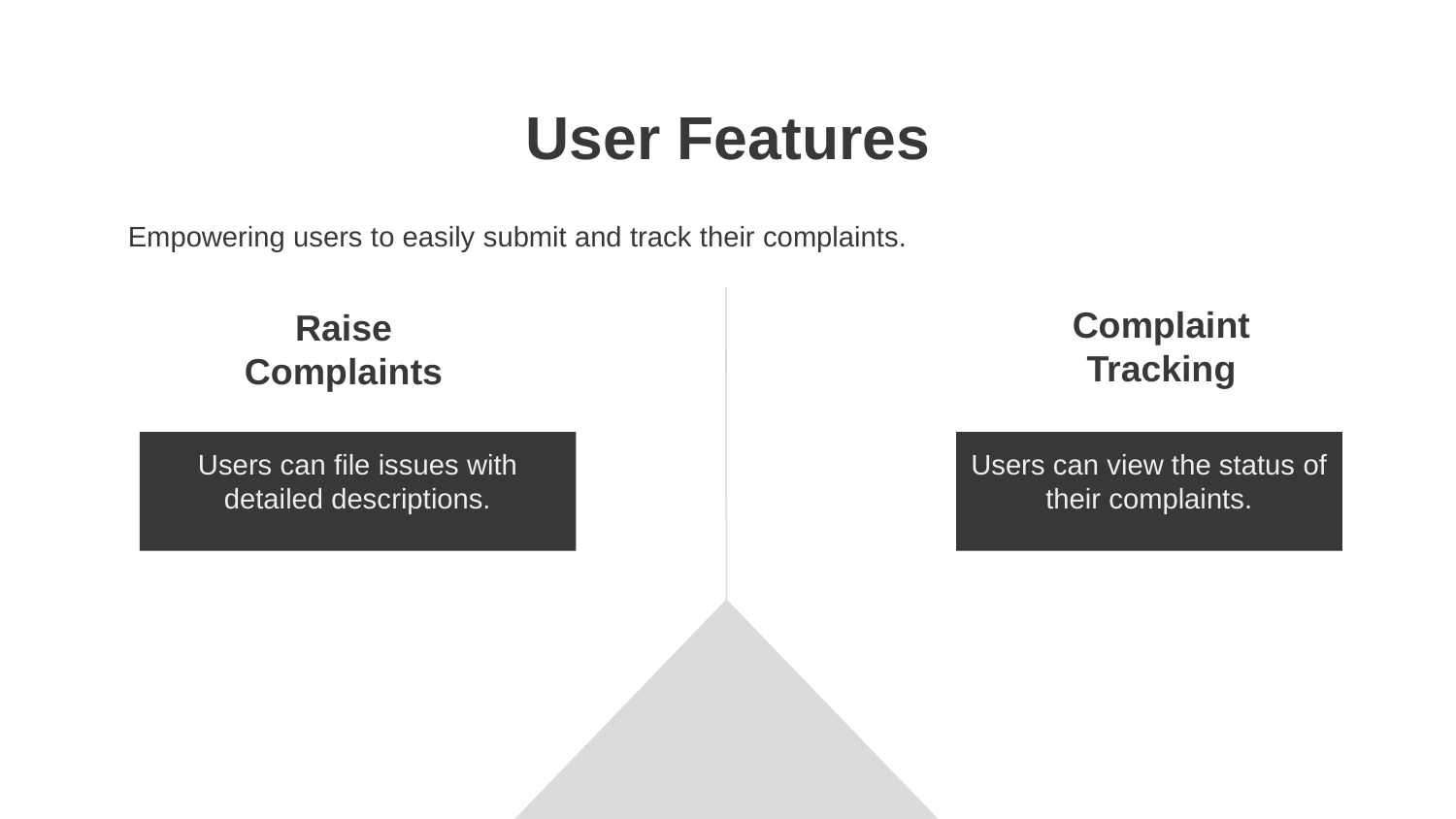

User Features

Empowering users to easily submit and track their complaints.

# Raise Complaints

Complaint Tracking

Users can file issues with detailed descriptions.

Users can view the status of their complaints.